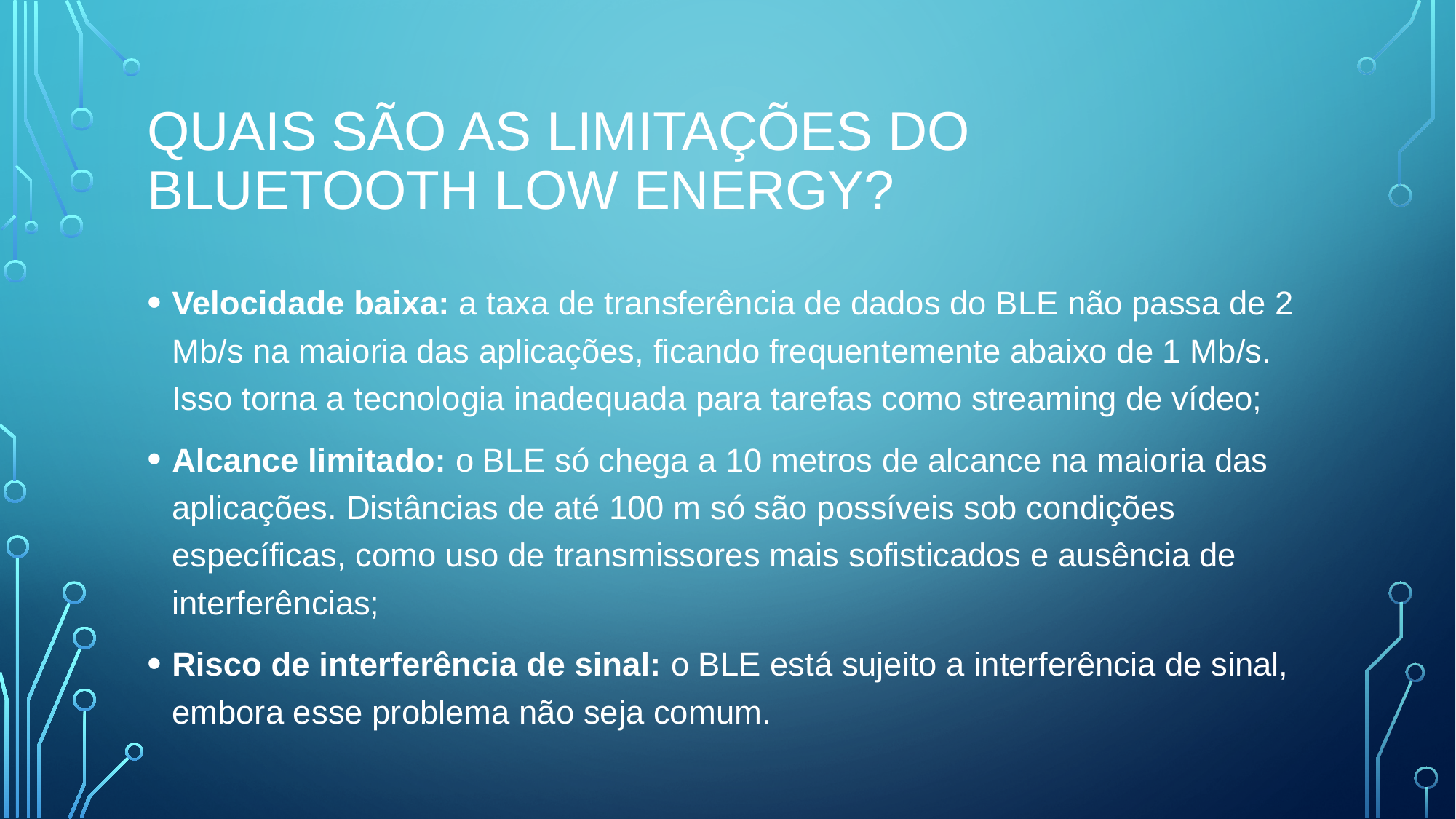

# Quais são as limitações do Bluetooth Low Energy?
Velocidade baixa: a taxa de transferência de dados do BLE não passa de 2 Mb/s na maioria das aplicações, ficando frequentemente abaixo de 1 Mb/s. Isso torna a tecnologia inadequada para tarefas como streaming de vídeo;
Alcance limitado: o BLE só chega a 10 metros de alcance na maioria das aplicações. Distâncias de até 100 m só são possíveis sob condições específicas, como uso de transmissores mais sofisticados e ausência de interferências;
Risco de interferência de sinal: o BLE está sujeito a interferência de sinal, embora esse problema não seja comum.